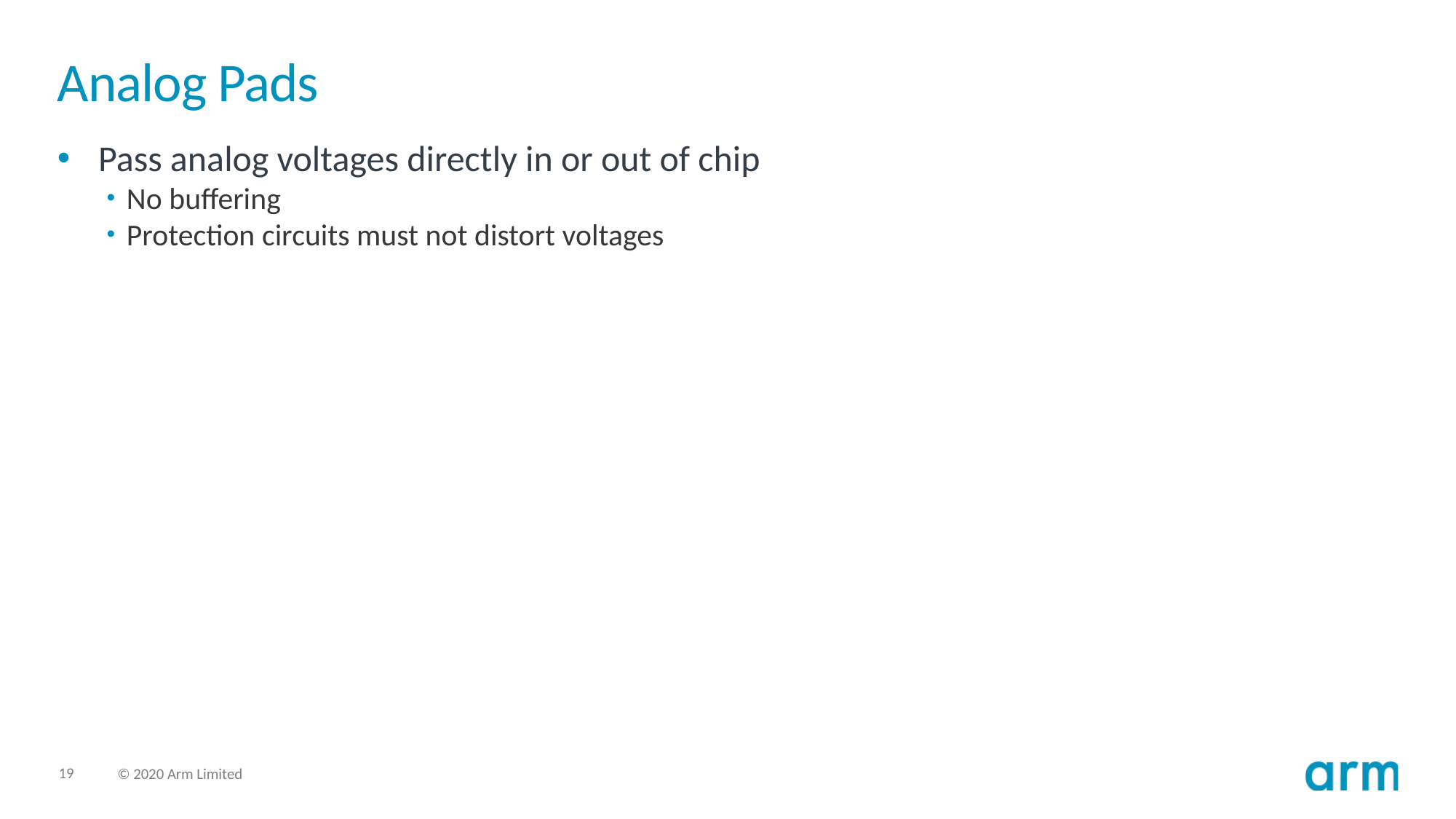

# Analog Pads
Pass analog voltages directly in or out of chip
No buffering
Protection circuits must not distort voltages